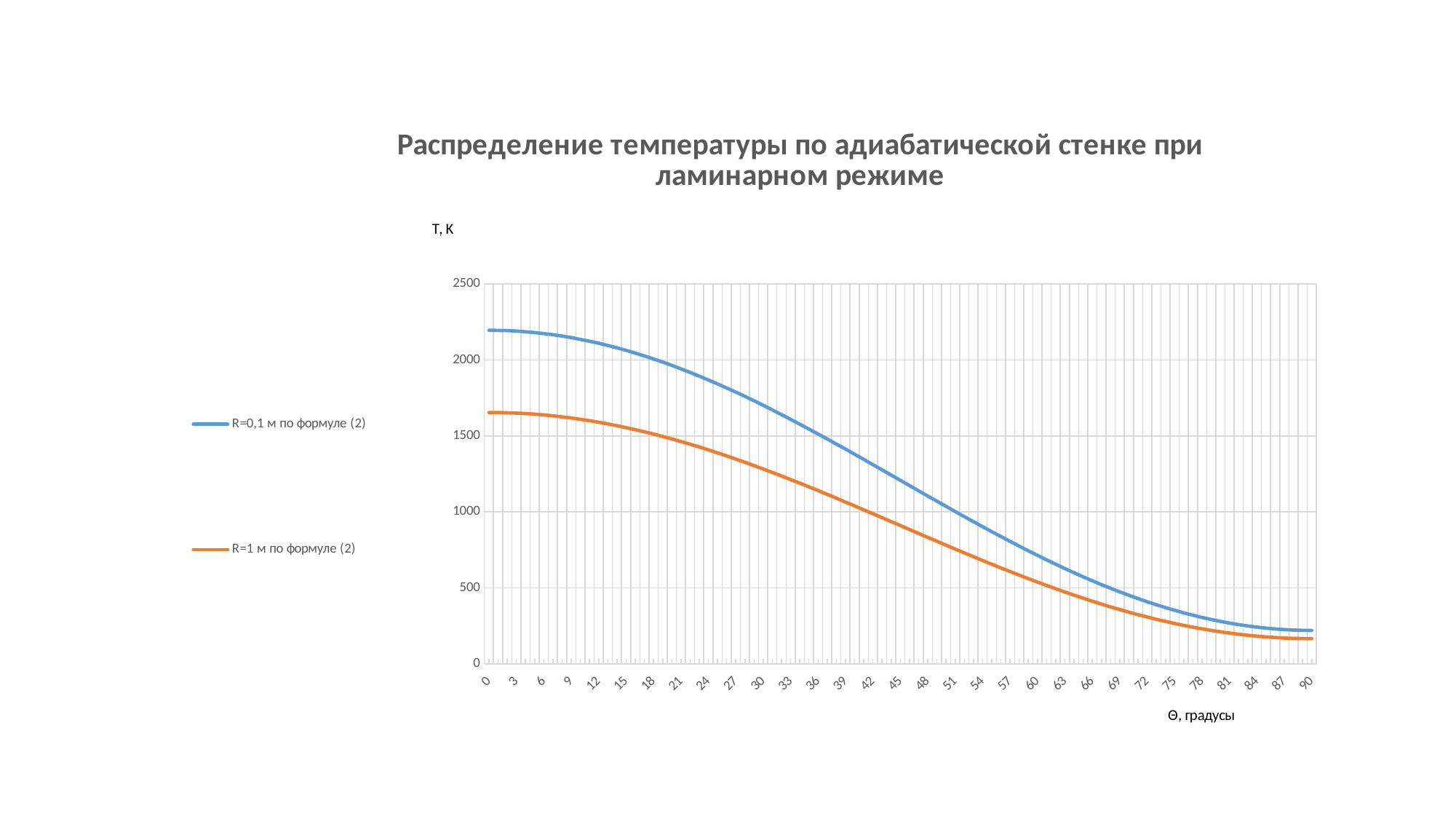

### Chart: Распределение температуры по адиабатической стенке при ламинарном режиме

| Category |  |  |
|---|---|---|
| 0 | 2195.0 | 1654.0 |
| 1 | 2194.0 | 1654.0 |
| 2 | 2193.0 | 1652.0 |
| 3 | 2190.0 | 1650.0 |
| 4 | 2185.0 | 1647.0 |
| 5 | 2180.0 | 1643.0 |
| 6 | 2173.0 | 1638.0 |
| 7 | 2166.0 | 1632.0 |
| 8 | 2157.0 | 1625.0 |
| 9 | 2147.0 | 1618.0 |
| 10 | 2135.0 | 1609.0 |
| 11 | 2123.0 | 1600.0 |
| 12 | 2110.0 | 1590.0 |
| 13 | 2095.0 | 1579.0 |
| 14 | 2079.0 | 1567.0 |
| 15 | 2063.0 | 1554.0 |
| 16 | 2045.0 | 1541.0 |
| 17 | 2026.0 | 1527.0 |
| 18 | 2006.0 | 1512.0 |
| 19 | 1986.0 | 1496.0 |
| 20 | 1964.0 | 1480.0 |
| 21 | 1941.0 | 1463.0 |
| 22 | 1918.0 | 1445.0 |
| 23 | 1893.0 | 1427.0 |
| 24 | 1868.0 | 1408.0 |
| 25 | 1842.0 | 1388.0 |
| 26 | 1815.0 | 1368.0 |
| 27 | 1788.0 | 1347.0 |
| 28 | 1760.0 | 1326.0 |
| 29 | 1731.0 | 1304.0 |
| 30 | 1701.0 | 1282.0 |
| 31 | 1671.0 | 1259.0 |
| 32 | 1640.0 | 1236.0 |
| 33 | 1609.0 | 1212.0 |
| 34 | 1577.0 | 1189.0 |
| 35 | 1545.0 | 1164.0 |
| 36 | 1512.0 | 1140.0 |
| 37 | 1480.0 | 1115.0 |
| 38 | 1446.0 | 1090.0 |
| 39 | 1413.0 | 1064.0 |
| 40 | 1379.0 | 1039.0 |
| 41 | 1345.0 | 1013.0 |
| 42 | 1310.0 | 987.501 |
| 43 | 1276.0 | 961.62 |
| 44 | 1242.0 | 935.676 |
| 45 | 1207.0 | 909.7 |
| 46 | 1173.0 | 883.724 |
| 47 | 1138.0 | 857.78 |
| 48 | 1104.0 | 831.899 |
| 49 | 1070.0 | 806.113 |
| 50 | 1036.0 | 780.454 |
| 51 | 1002.0 | 754.951 |
| 52 | 968.292 | 729.638 |
| 53 | 934.989 | 704.543 |
| 54 | 902.018 | 679.699 |
| 55 | 869.42 | 655.134 |
| 56 | 837.232 | 630.88 |
| 57 | 805.496 | 606.966 |
| 58 | 774.249 | 583.42 |
| 59 | 743.529 | 560.272 |
| 60 | 713.375 | 537.55 |
| 61 | 683.822 | 515.281 |
| 62 | 654.907 | 493.493 |
| 63 | 626.665 | 472.211 |
| 64 | 599.13 | 451.463 |
| 65 | 572.337 | 431.273 |
| 66 | 546.316 | 411.666 |
| 67 | 521.101 | 392.666 |
| 68 | 496.722 | 374.295 |
| 69 | 473.209 | 356.577 |
| 70 | 450.59 | 339.533 |
| 71 | 428.892 | 323.184 |
| 72 | 408.143 | 307.549 |
| 73 | 388.368 | 292.647 |
| 74 | 369.59 | 278.498 |
| 75 | 351.833 | 265.117 |
| 76 | 335.119 | 252.522 |
| 77 | 319.466 | 240.728 |
| 78 | 304.895 | 229.748 |
| 79 | 291.424 | 219.597 |
| 80 | 279.069 | 210.287 |
| 81 | 267.844 | 201.829 |
| 82 | 257.764 | 194.233 |
| 83 | 248.84 | 187.509 |
| 84 | 241.085 | 181.665 |
| 85 | 234.506 | 176.708 |
| 86 | 229.113 | 172.643 |
| 87 | 224.911 | 169.477 |
| 88 | 221.906 | 167.213 |
| 89 | 220.102 | 165.853 |
| 90 | 219.5 | 165.4 |